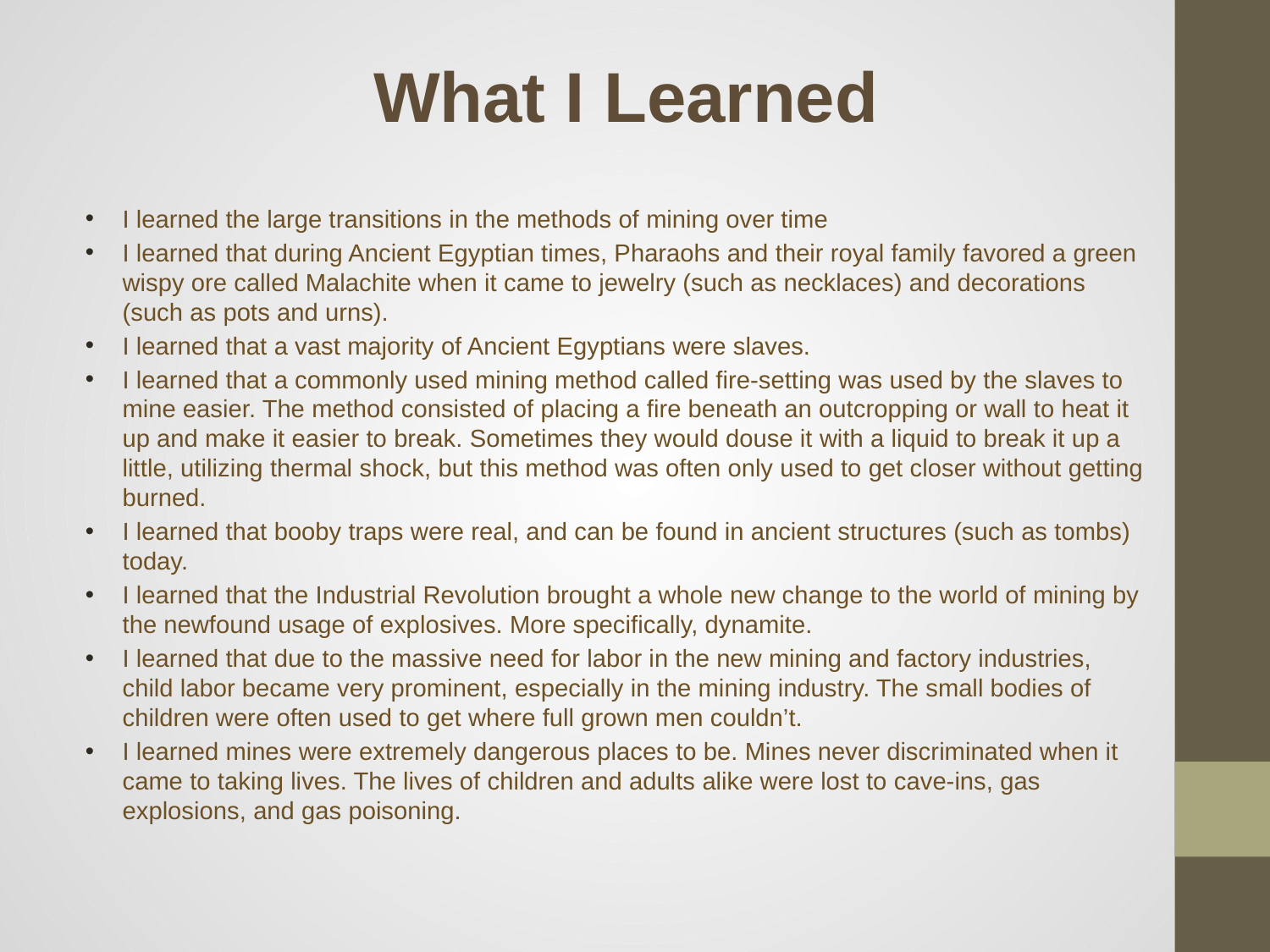

What I Learned
I learned the large transitions in the methods of mining over time
I learned that during Ancient Egyptian times, Pharaohs and their royal family favored a green wispy ore called Malachite when it came to jewelry (such as necklaces) and decorations (such as pots and urns).
I learned that a vast majority of Ancient Egyptians were slaves.
I learned that a commonly used mining method called fire-setting was used by the slaves to mine easier. The method consisted of placing a fire beneath an outcropping or wall to heat it up and make it easier to break. Sometimes they would douse it with a liquid to break it up a little, utilizing thermal shock, but this method was often only used to get closer without getting burned.
I learned that booby traps were real, and can be found in ancient structures (such as tombs) today.
I learned that the Industrial Revolution brought a whole new change to the world of mining by the newfound usage of explosives. More specifically, dynamite.
I learned that due to the massive need for labor in the new mining and factory industries, child labor became very prominent, especially in the mining industry. The small bodies of children were often used to get where full grown men couldn’t.
I learned mines were extremely dangerous places to be. Mines never discriminated when it came to taking lives. The lives of children and adults alike were lost to cave-ins, gas explosions, and gas poisoning.